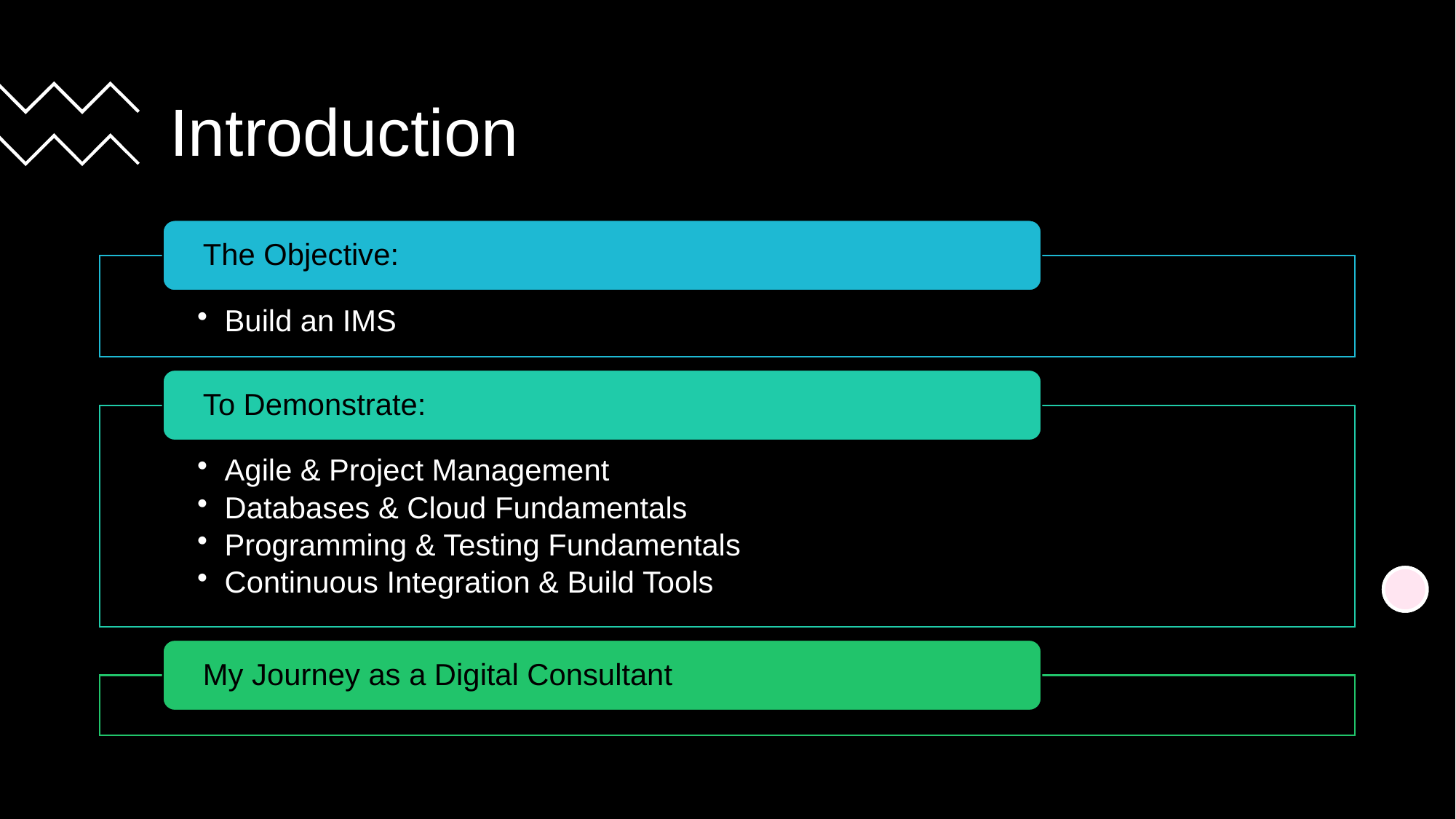

# Introduction

Build an IMS
The Objective:
Agile & Project Management
Databases & Cloud Fundamentals
Programming & Testing Fundamentals
Continuous Integration & Build Tools
To Demonstrate:
My Journey as a Digital Consultant